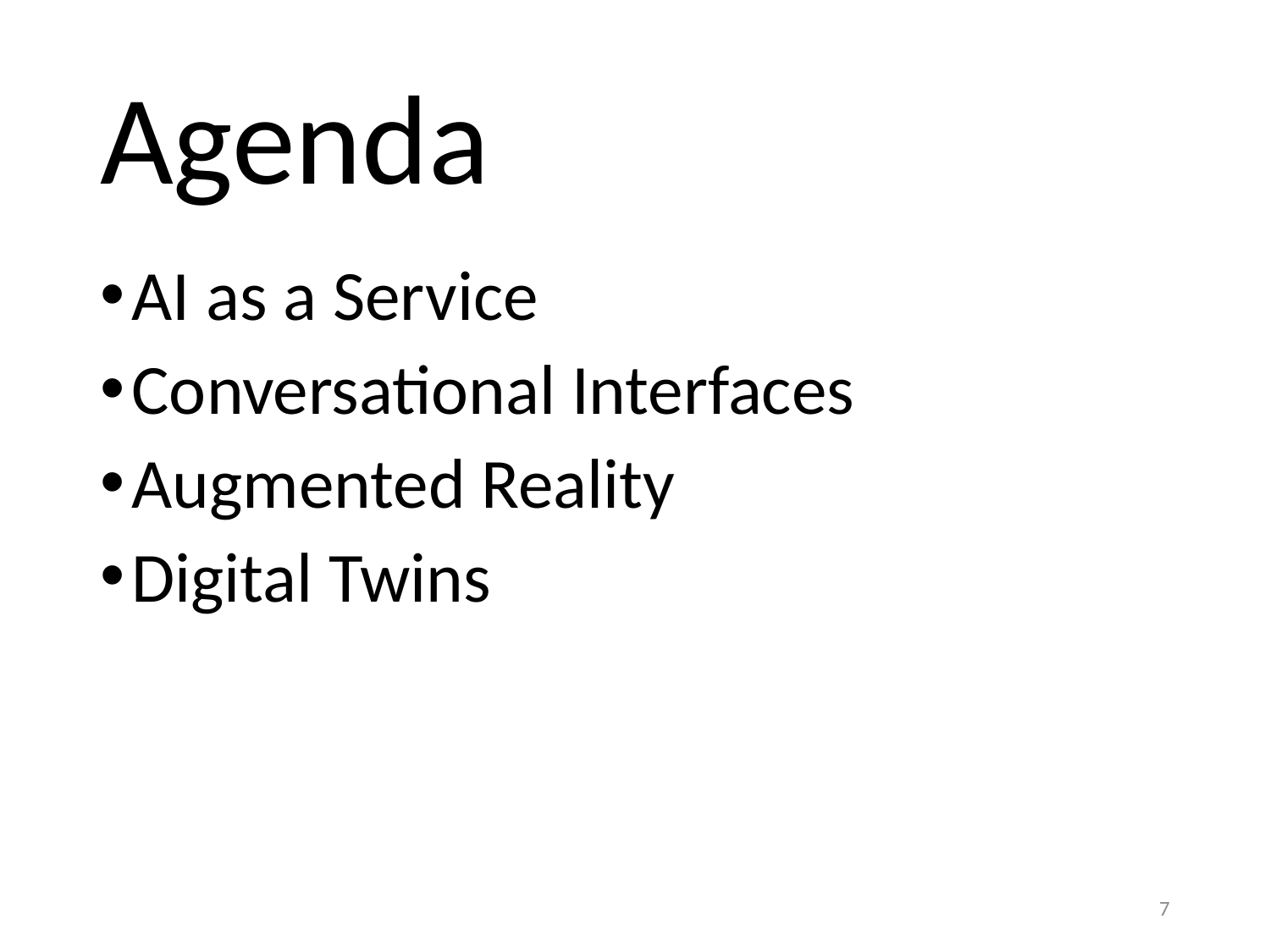

# Agenda
AI as a Service
Conversational Interfaces
Augmented Reality
Digital Twins
7